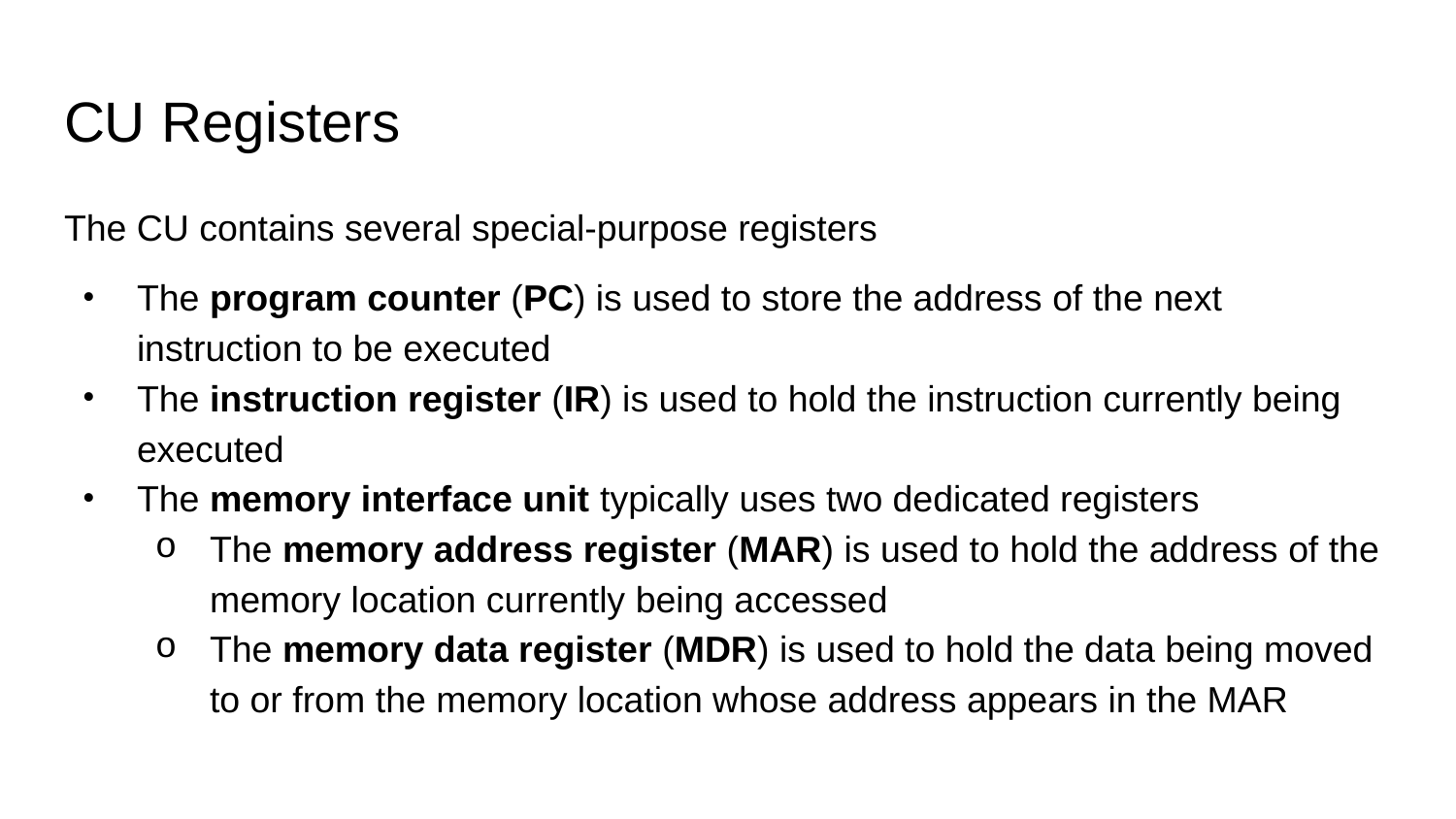

# CU Registers
The CU contains several special-purpose registers
The program counter (PC) is used to store the address of the next instruction to be executed
The instruction register (IR) is used to hold the instruction currently being executed
The memory interface unit typically uses two dedicated registers
The memory address register (MAR) is used to hold the address of the memory location currently being accessed
The memory data register (MDR) is used to hold the data being moved to or from the memory location whose address appears in the MAR